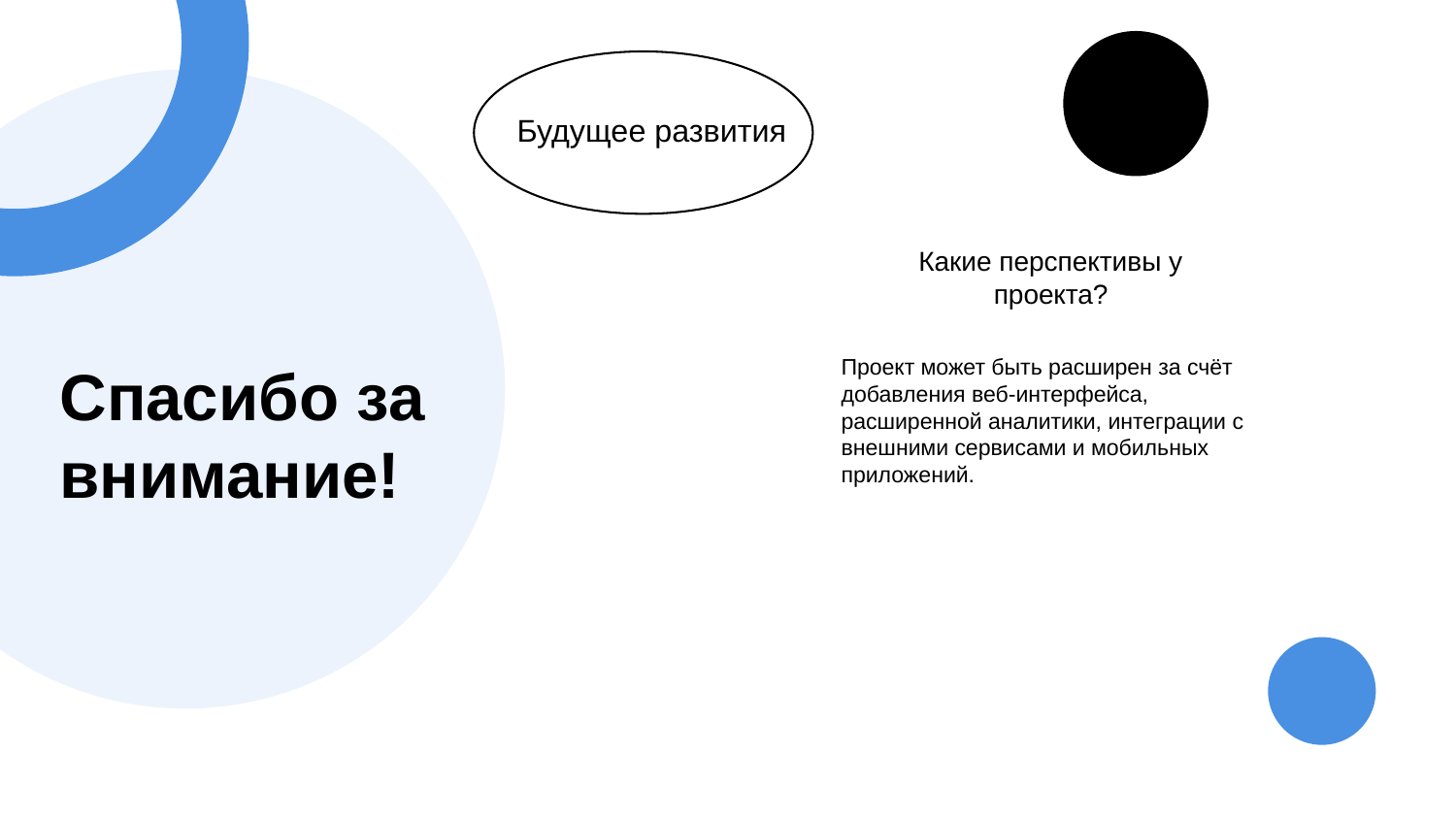

Будущее развития
Какие перспективы у проекта?
Спасибо за внимание!
Проект может быть расширен за счёт добавления веб-интерфейса, расширенной аналитики, интеграции с внешними сервисами и мобильных приложений.